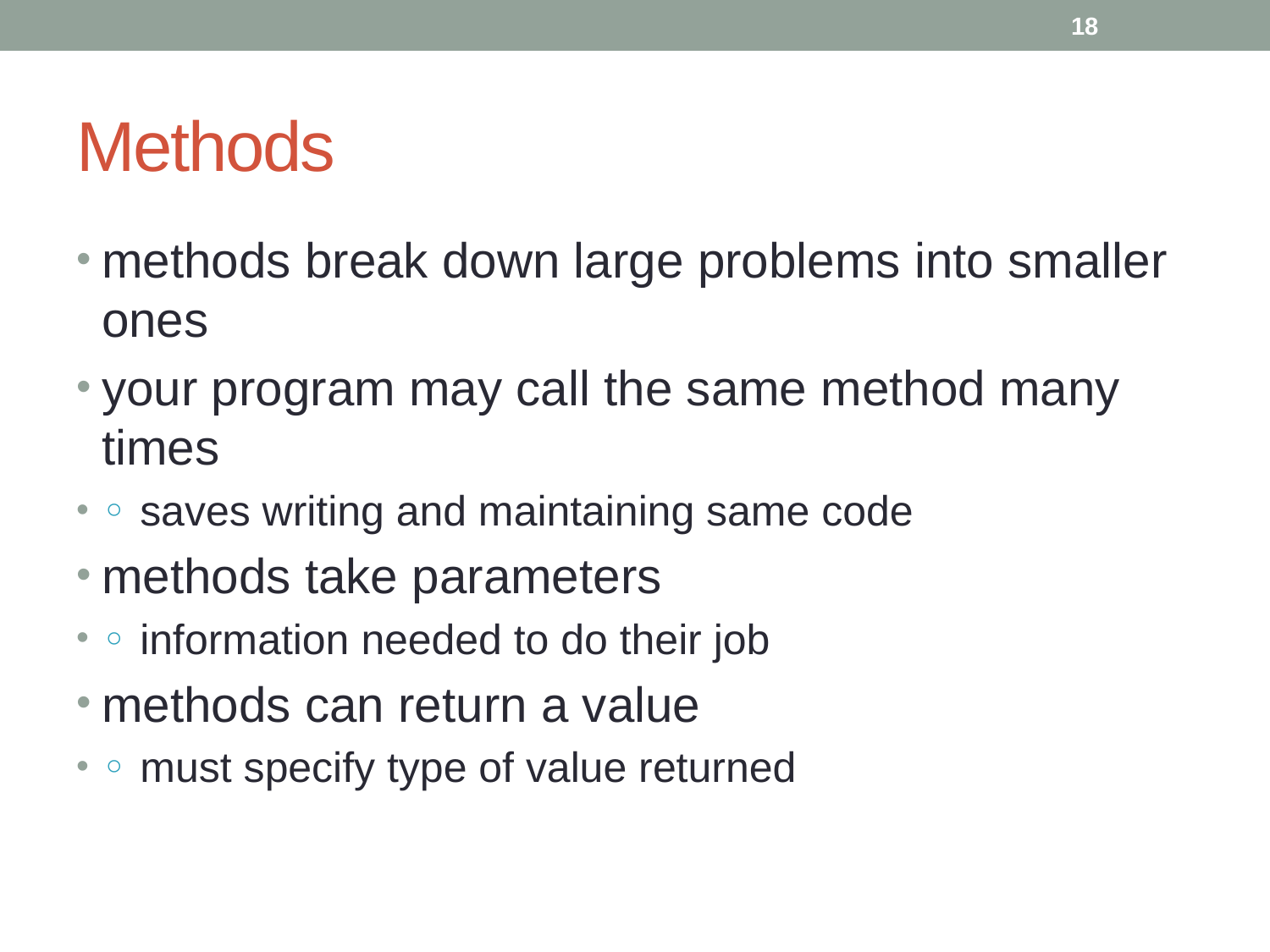

18
# Methods
methods break down large problems into smaller ones
your program may call the same method many times
◦ saves writing and maintaining same code
methods take parameters
◦ information needed to do their job
methods can return a value
◦ must specify type of value returned